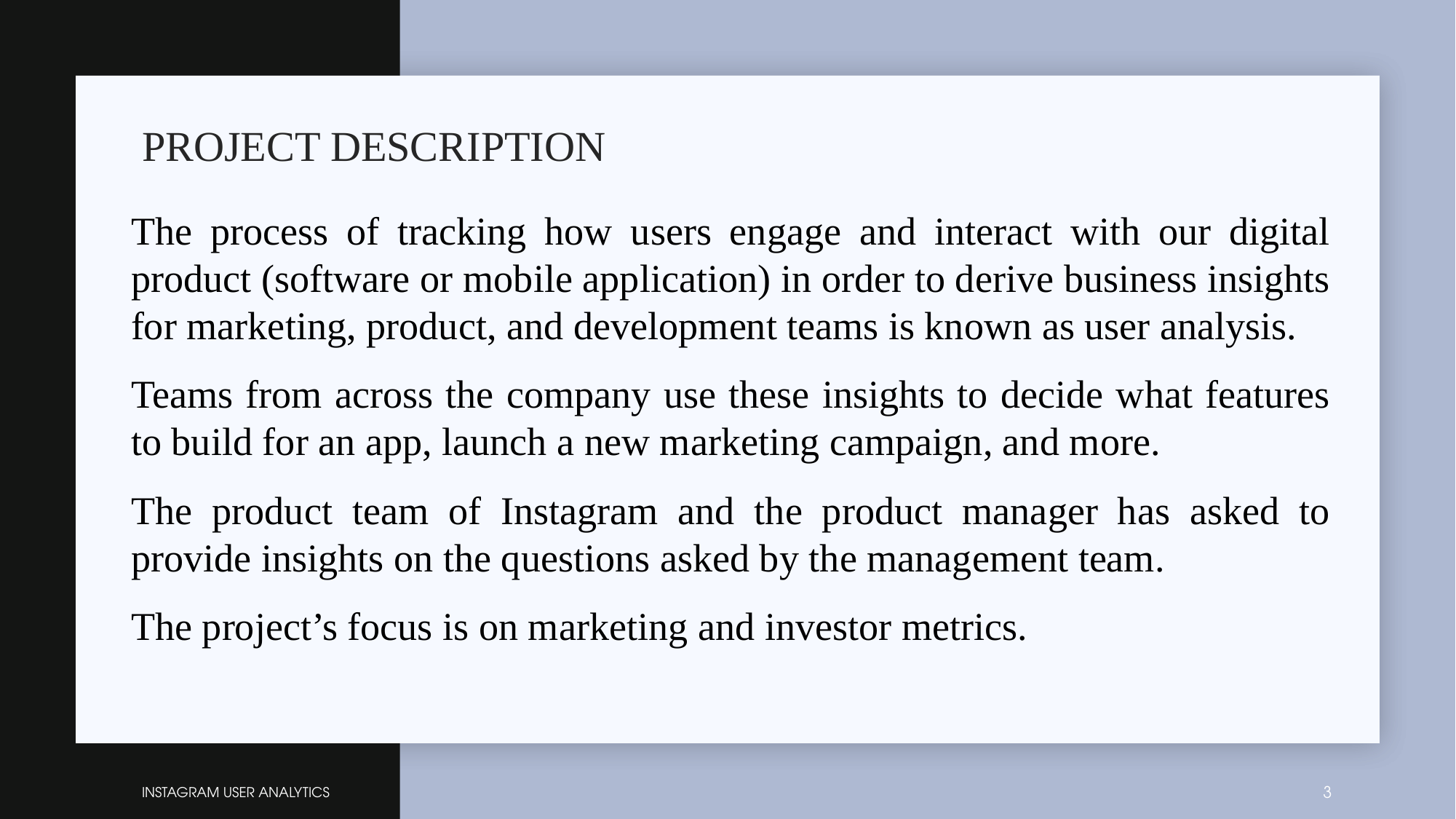

# PROJECT DESCRIPTION
The process of tracking how users engage and interact with our digital product (software or mobile application) in order to derive business insights for marketing, product, and development teams is known as user analysis.
Teams from across the company use these insights to decide what features to build for an app, launch a new marketing campaign, and more.
The product team of Instagram and the product manager has asked to provide insights on the questions asked by the management team.
The project’s focus is on marketing and investor metrics.

INSTAGRAM USER ANALYTICS
3